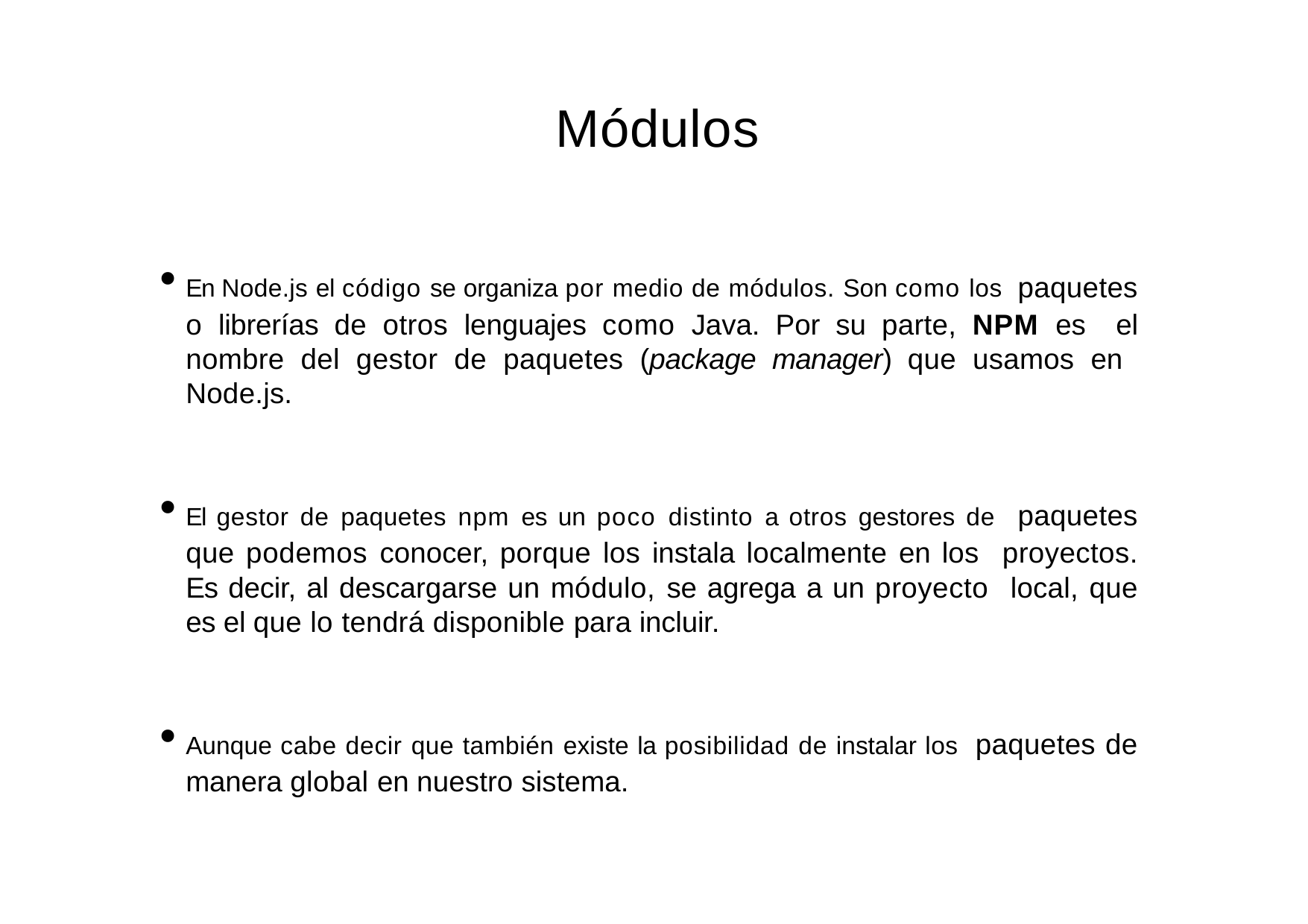

# Módulos
En Node.js el código se organiza por medio de módulos. Son como los  paquetes o librerías de otros lenguajes como Java. Por su parte, NPM es  el nombre del gestor de paquetes (package manager) que usamos en  Node.js.

El gestor de paquetes npm es un poco distinto a otros gestores de  paquetes que podemos conocer, porque los instala localmente en los  proyectos. Es decir, al descargarse un módulo, se agrega a un proyecto  local, que es el que lo tendrá disponible para incluir.

Aunque cabe decir que también existe la posibilidad de instalar los  paquetes de manera global en nuestro sistema.